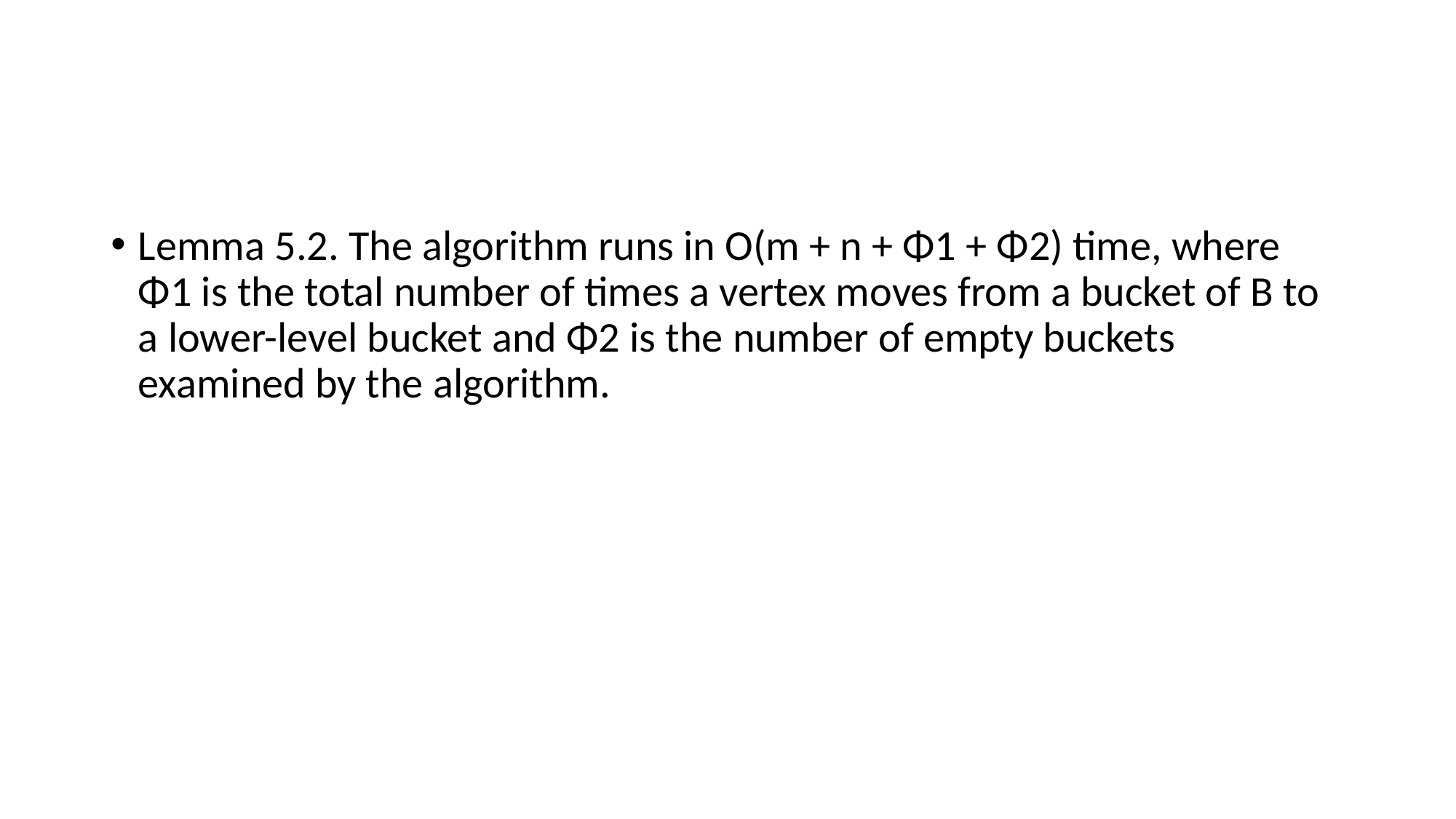

#
Lemma 5.2. The algorithm runs in O(m + n + Φ1 + Φ2) time, where Φ1 is the total number of times a vertex moves from a bucket of B to a lower-level bucket and Φ2 is the number of empty buckets examined by the algorithm.